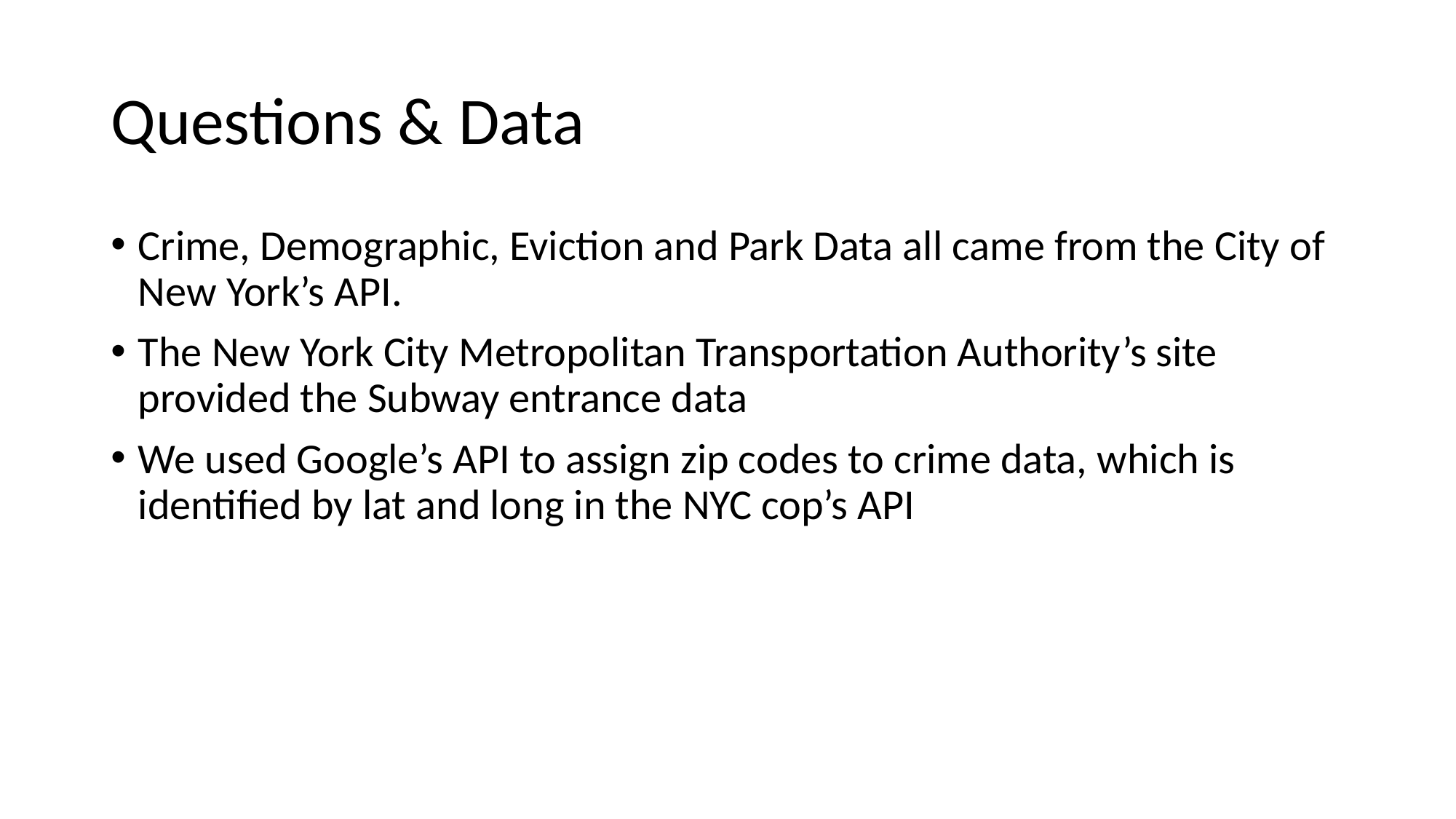

# Questions & Data
Crime, Demographic, Eviction and Park Data all came from the City of New York’s API.
The New York City Metropolitan Transportation Authority’s site provided the Subway entrance data
We used Google’s API to assign zip codes to crime data, which is identified by lat and long in the NYC cop’s API